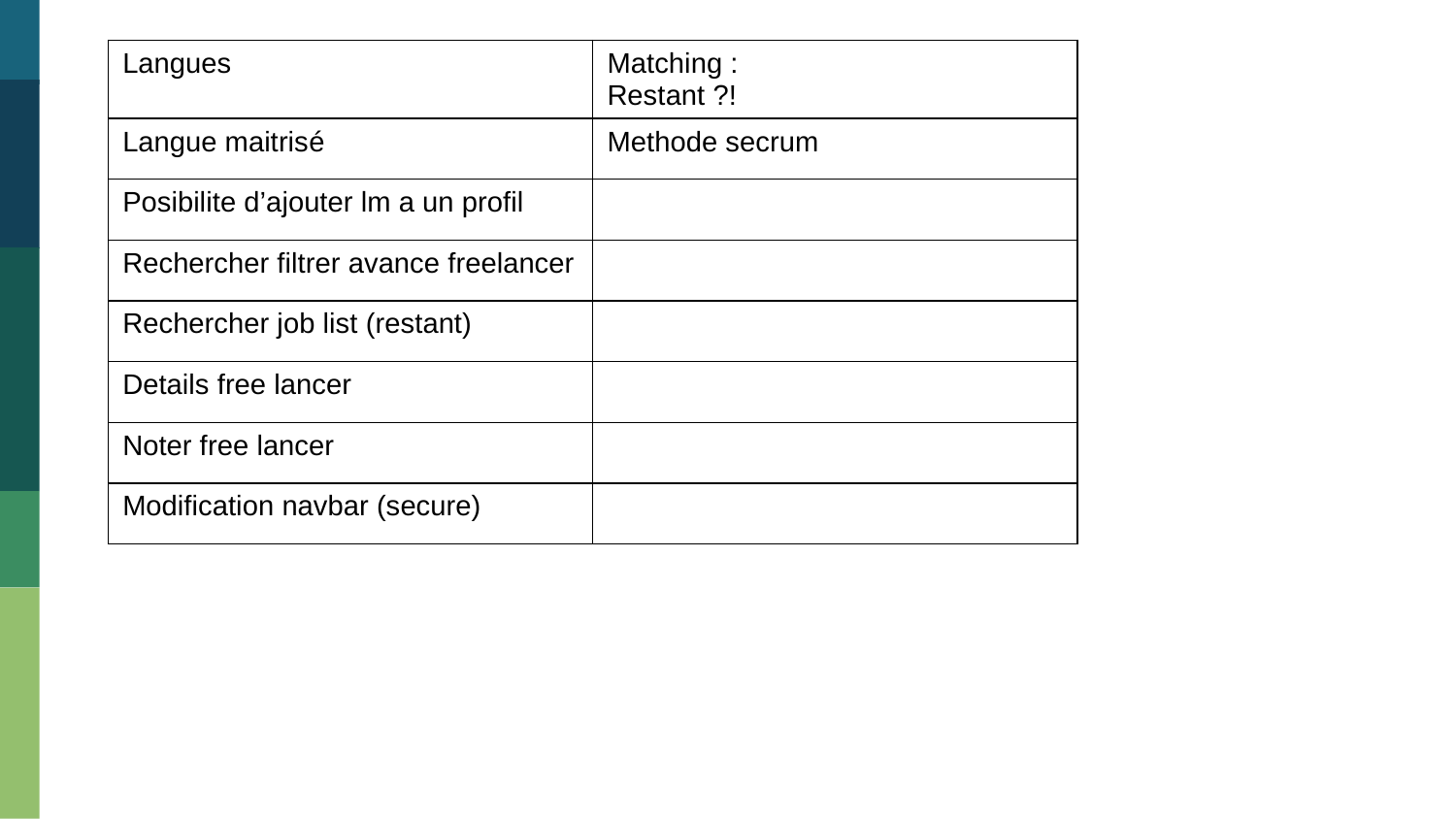

| Langues | Matching : Restant ?! |
| --- | --- |
| Langue maitrisé | Methode secrum |
| Posibilite d’ajouter lm a un profil |  |
| Rechercher filtrer avance freelancer |  |
| Rechercher job list (restant) |  |
| Details free lancer |  |
| Noter free lancer |  |
| Modification navbar (secure) |  |